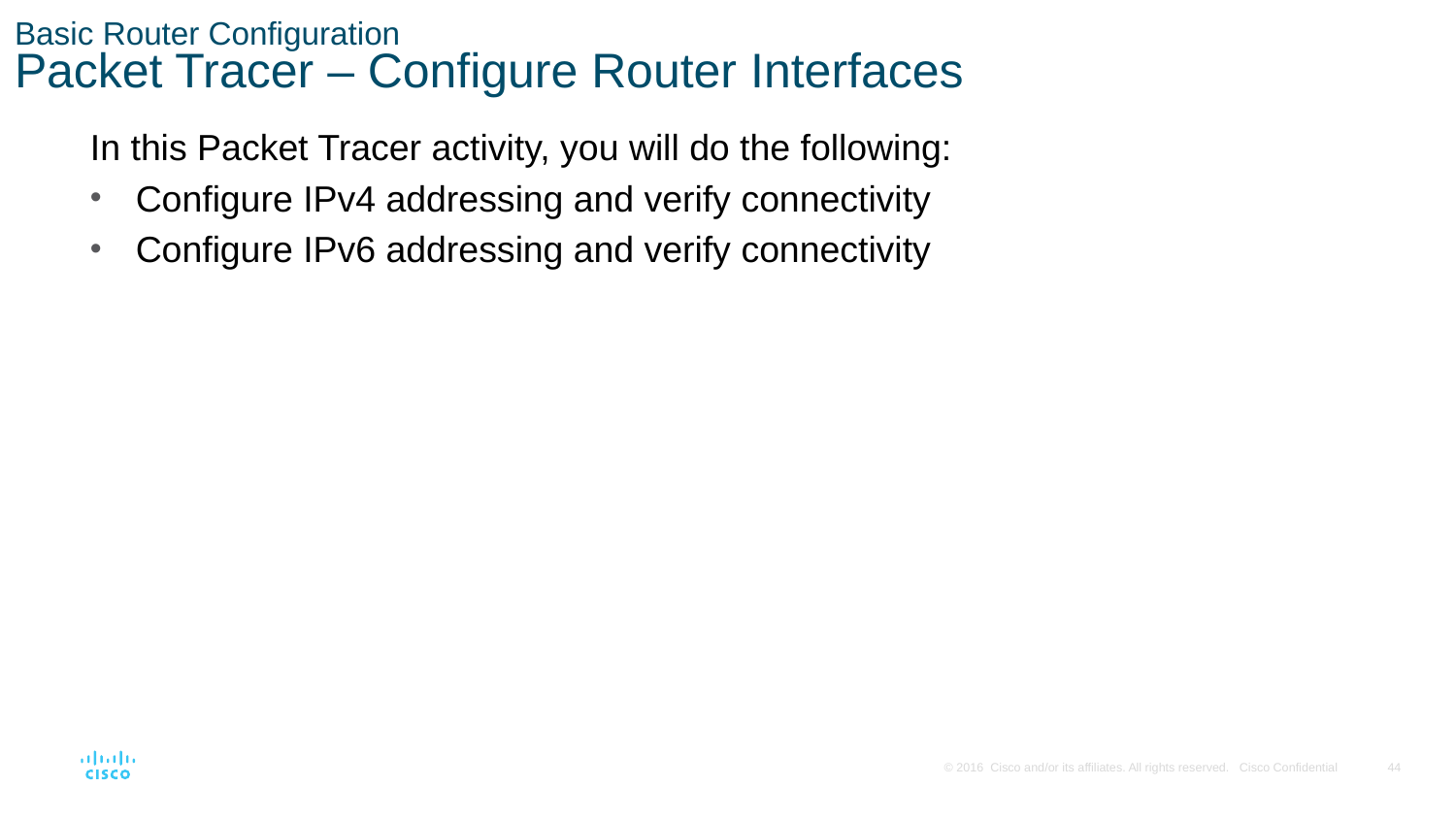

# Basic Router Configuration Packet Tracer – Configure Router Interfaces
In this Packet Tracer activity, you will do the following:
Configure IPv4 addressing and verify connectivity
Configure IPv6 addressing and verify connectivity